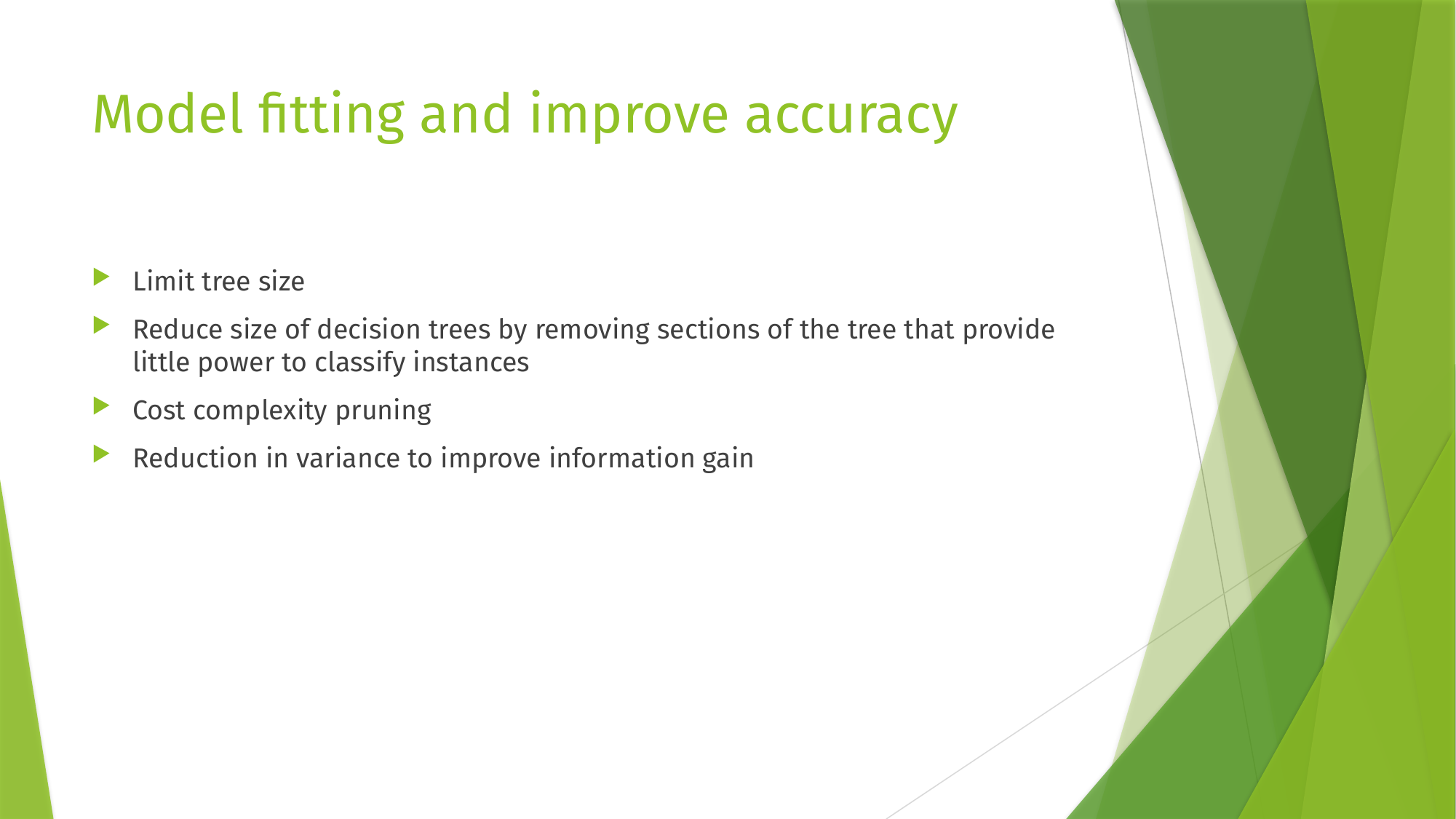

# Model fitting and improve accuracy
Limit tree size
Reduce size of decision trees by removing sections of the tree that provide little power to classify instances
Cost complexity pruning
Reduction in variance to improve information gain